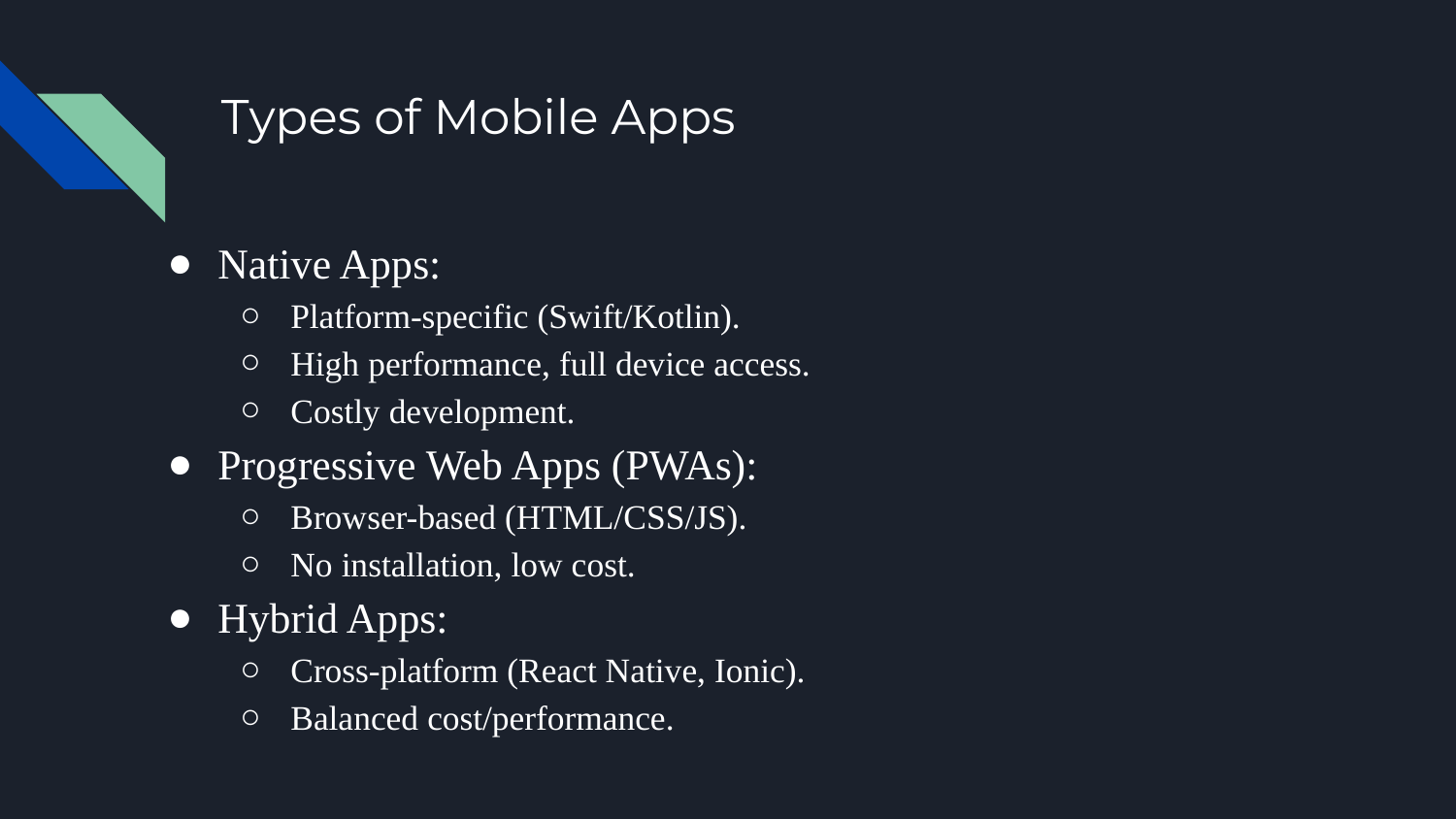

# Types of Mobile Apps
Native Apps:
Platform-specific (Swift/Kotlin).
High performance, full device access.
Costly development.
Progressive Web Apps (PWAs):
Browser-based (HTML/CSS/JS).
No installation, low cost.
Hybrid Apps:
Cross-platform (React Native, Ionic).
Balanced cost/performance.